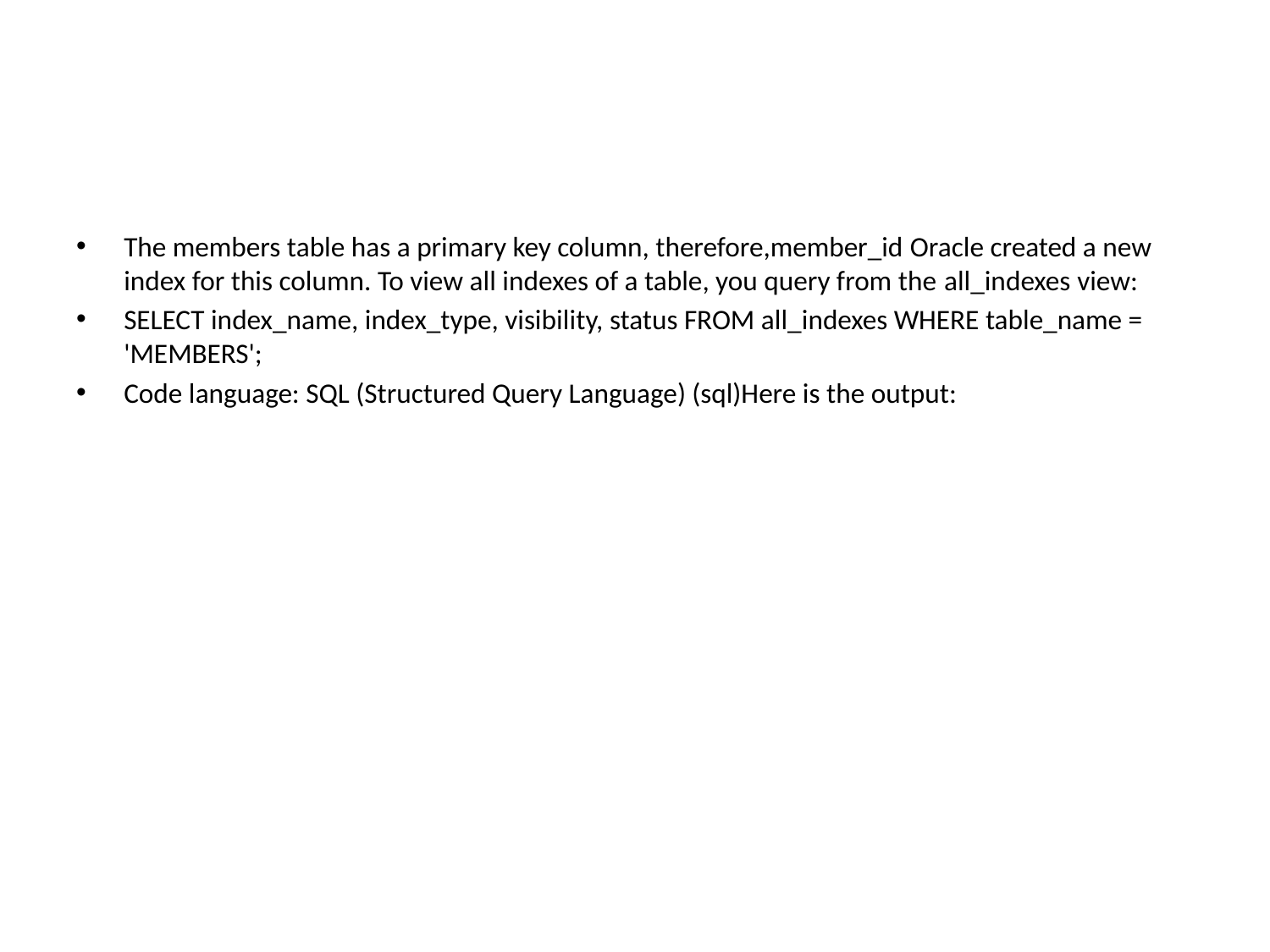

#
The members table has a primary key column, therefore,member_id Oracle created a new index for this column. To view all indexes of a table, you query from the all_indexes view:
SELECT index_name, index_type, visibility, status FROM all_indexes WHERE table_name = 'MEMBERS';
Code language: SQL (Structured Query Language) (sql)Here is the output: